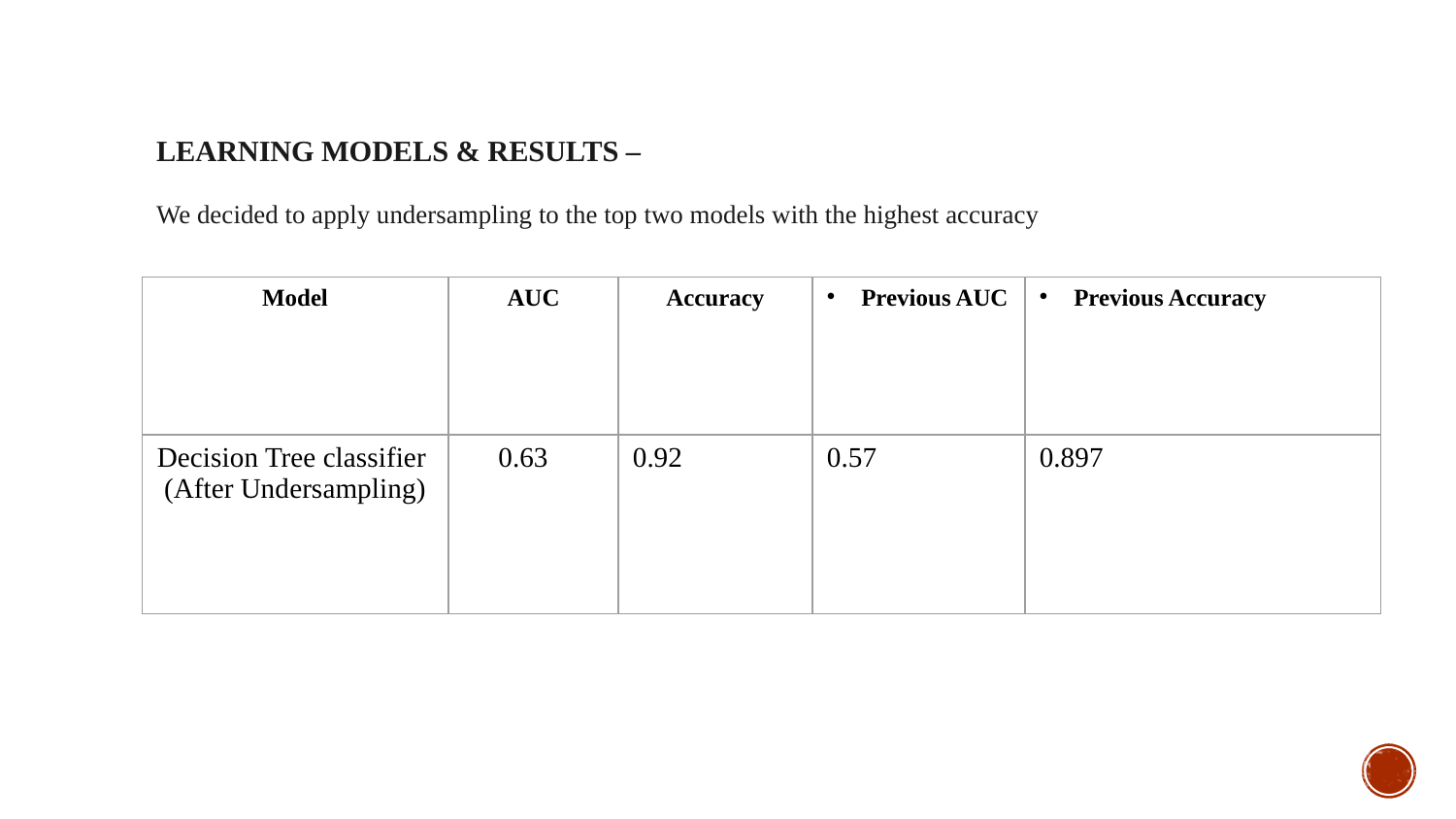

LEARNING MODELS & RESULTS –

We decided to apply undersampling to the top two models with the highest accuracy

| Model | AUC | Accuracy | Previous AUC | Previous Accuracy |
| --- | --- | --- | --- | --- |
| Decision Tree classifier (After Undersampling) | 0.63 | 0.92 | 0.57 | 0.897 |